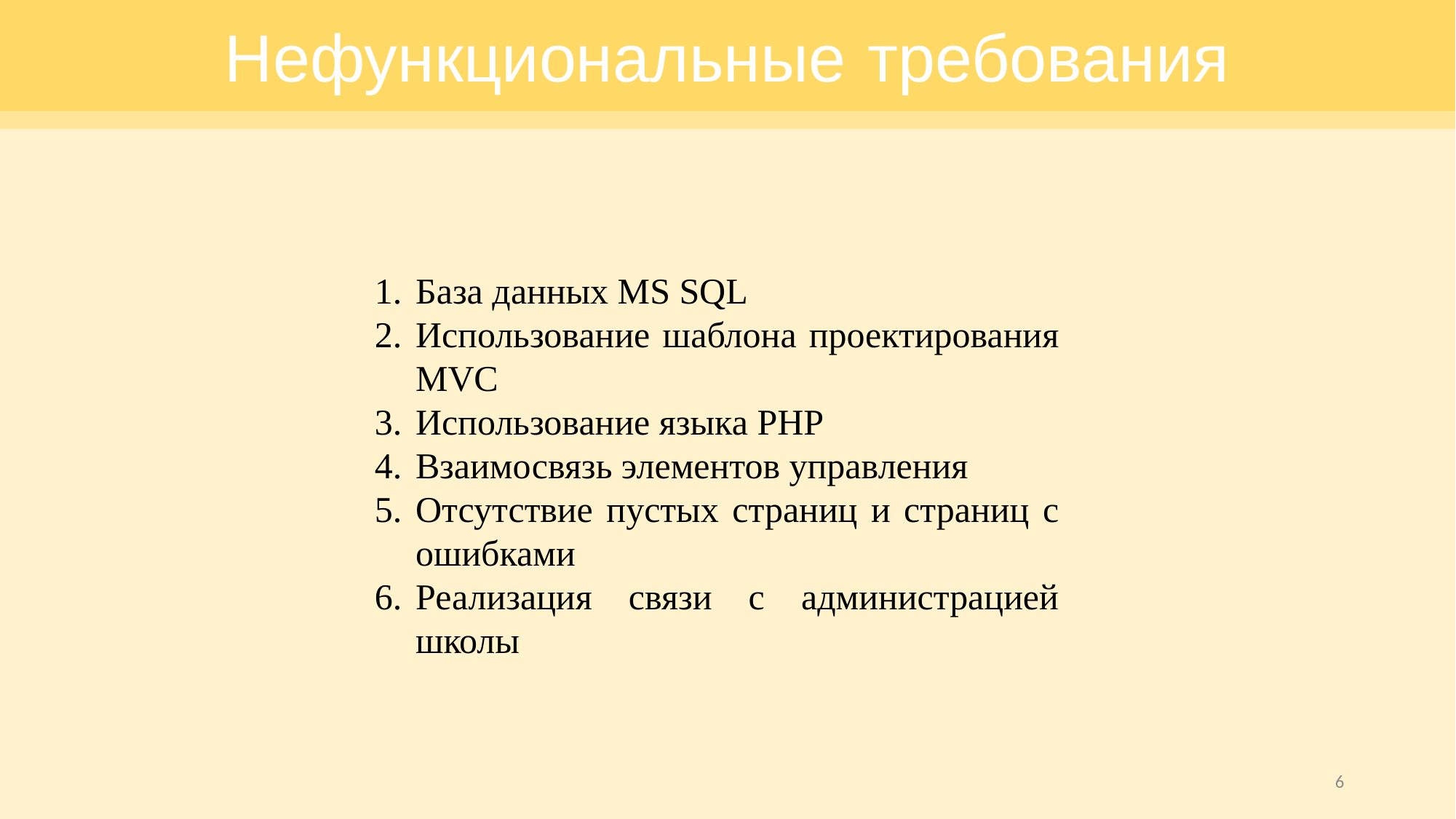

Нефункциональные требования
База данных MS SQL
Использование шаблона проектирования MVC
Использование языка PHP
Взаимосвязь элементов управления
Отсутствие пустых страниц и страниц с ошибками
Реализация связи с администрацией школы
6